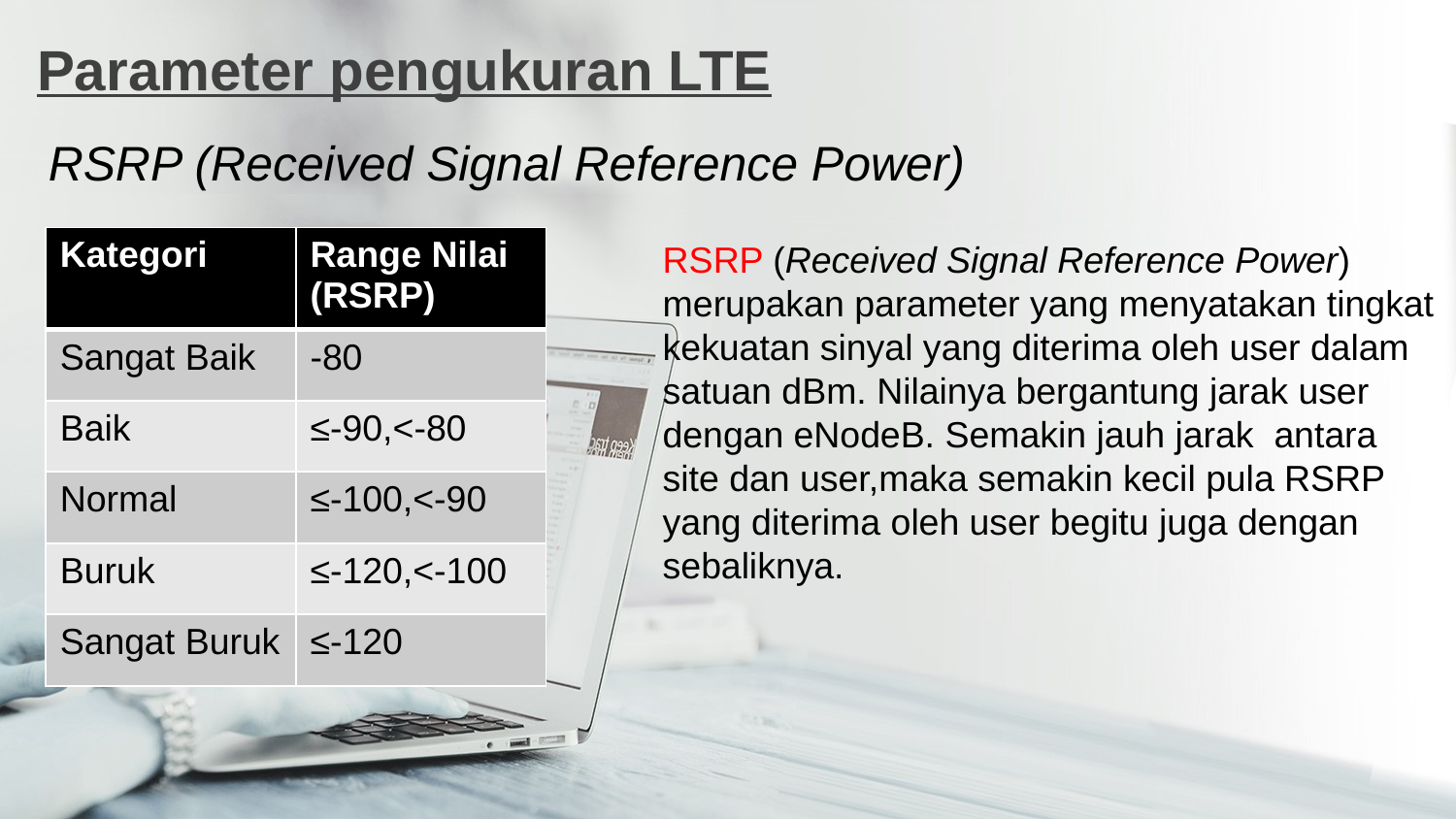

Parameter pengukuran LTE
RSRP (Received Signal Reference Power)
| Kategori | Range Nilai (RSRP) |
| --- | --- |
| Sangat Baik | -80 |
| Baik | ≤-90,<-80 |
| Normal | ≤-100,<-90 |
| Buruk | ≤-120,<-100 |
| Sangat Buruk | ≤-120 |
RSRP (Received Signal Reference Power)
merupakan parameter yang menyatakan tingkat
kekuatan sinyal yang diterima oleh user dalam
satuan dBm. Nilainya bergantung jarak user
dengan eNodeB. Semakin jauh jarak  antara
site dan user,maka semakin kecil pula RSRP
yang diterima oleh user begitu juga dengan
sebaliknya.